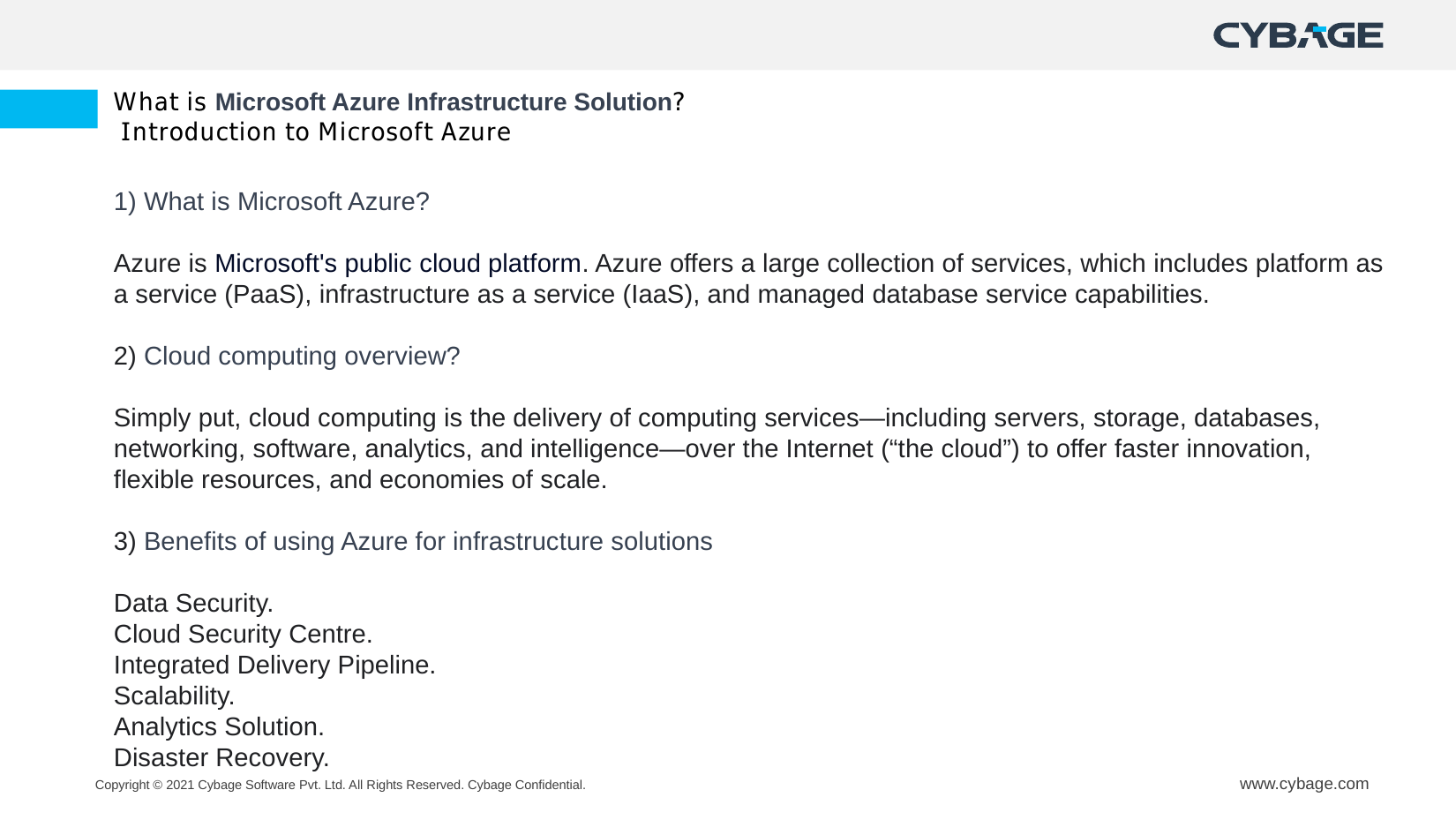

# What is Microsoft Azure Infrastructure Solution? Introduction to Microsoft Azure 1) What is Microsoft Azure? Azure is Microsoft's public cloud platform. Azure offers a large collection of services, which includes platform as a service (PaaS), infrastructure as a service (IaaS), and managed database service capabilities. 2) Cloud computing overview? Simply put, cloud computing is the delivery of computing services—including servers, storage, databases, networking, software, analytics, and intelligence—over the Internet (“the cloud”) to offer faster innovation, flexible resources, and economies of scale. 3) Benefits of using Azure for infrastructure solutions Data Security. Cloud Security Centre. Integrated Delivery Pipeline. Scalability. Analytics Solution. Disaster Recovery.